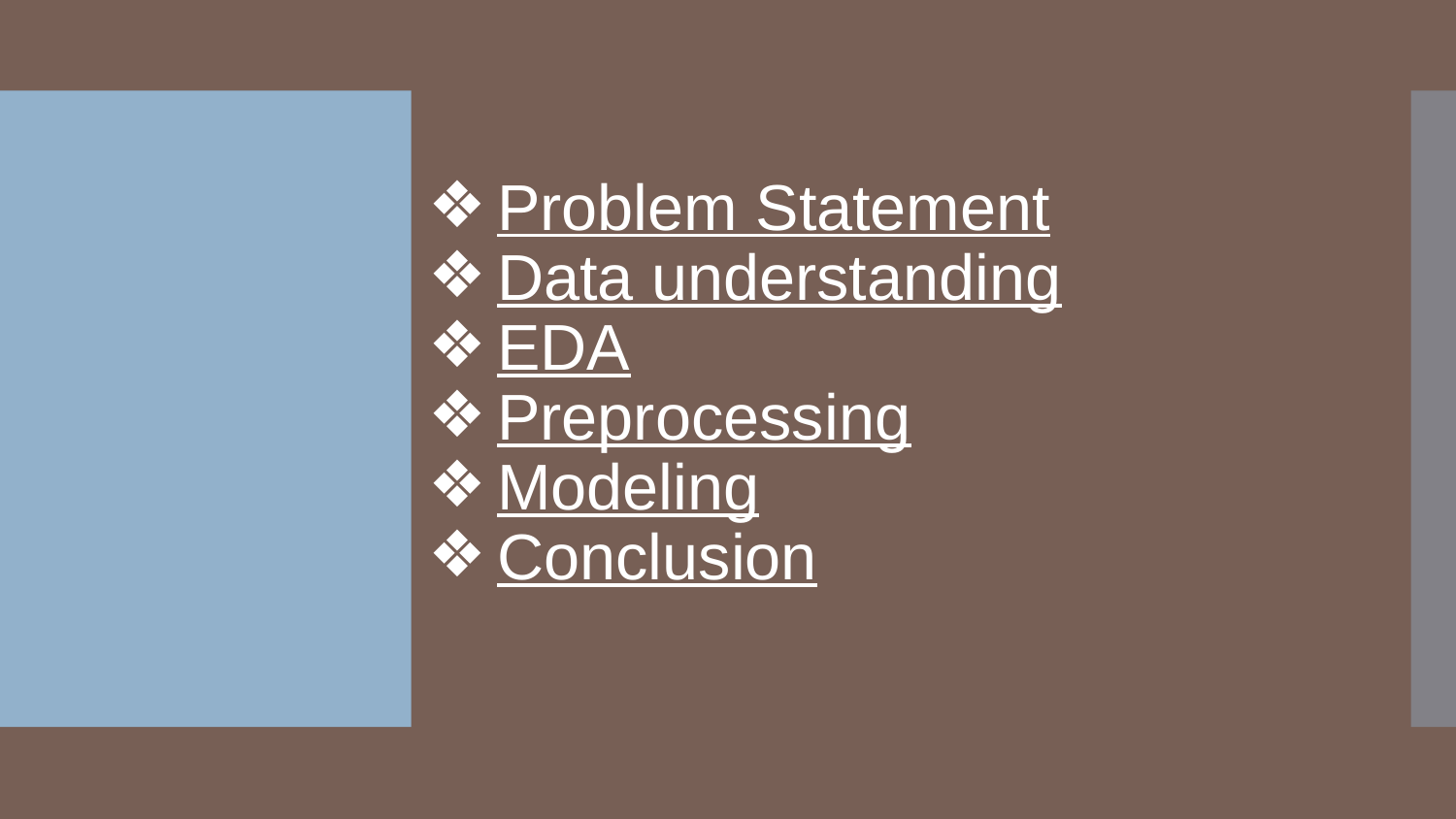

# Problem Statement
Data understanding
EDA
Preprocessing
Modeling
Conclusion